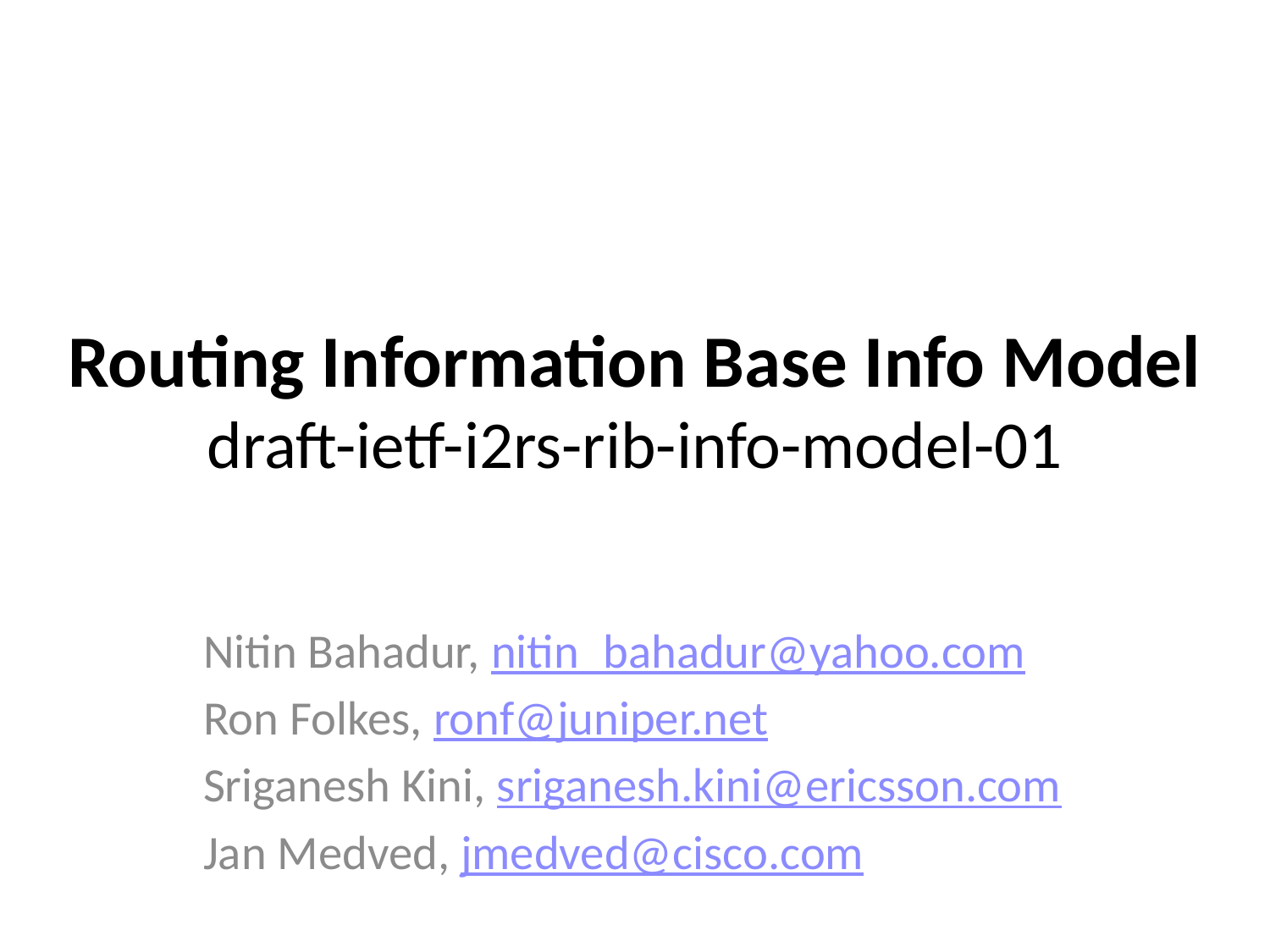

# Routing Information Base Info Model draft-ietf-i2rs-rib-info-model-01
Nitin Bahadur, nitin_bahadur@yahoo.com
Ron Folkes, ronf@juniper.net
Sriganesh Kini, sriganesh.kini@ericsson.com
Jan Medved, jmedved@cisco.com